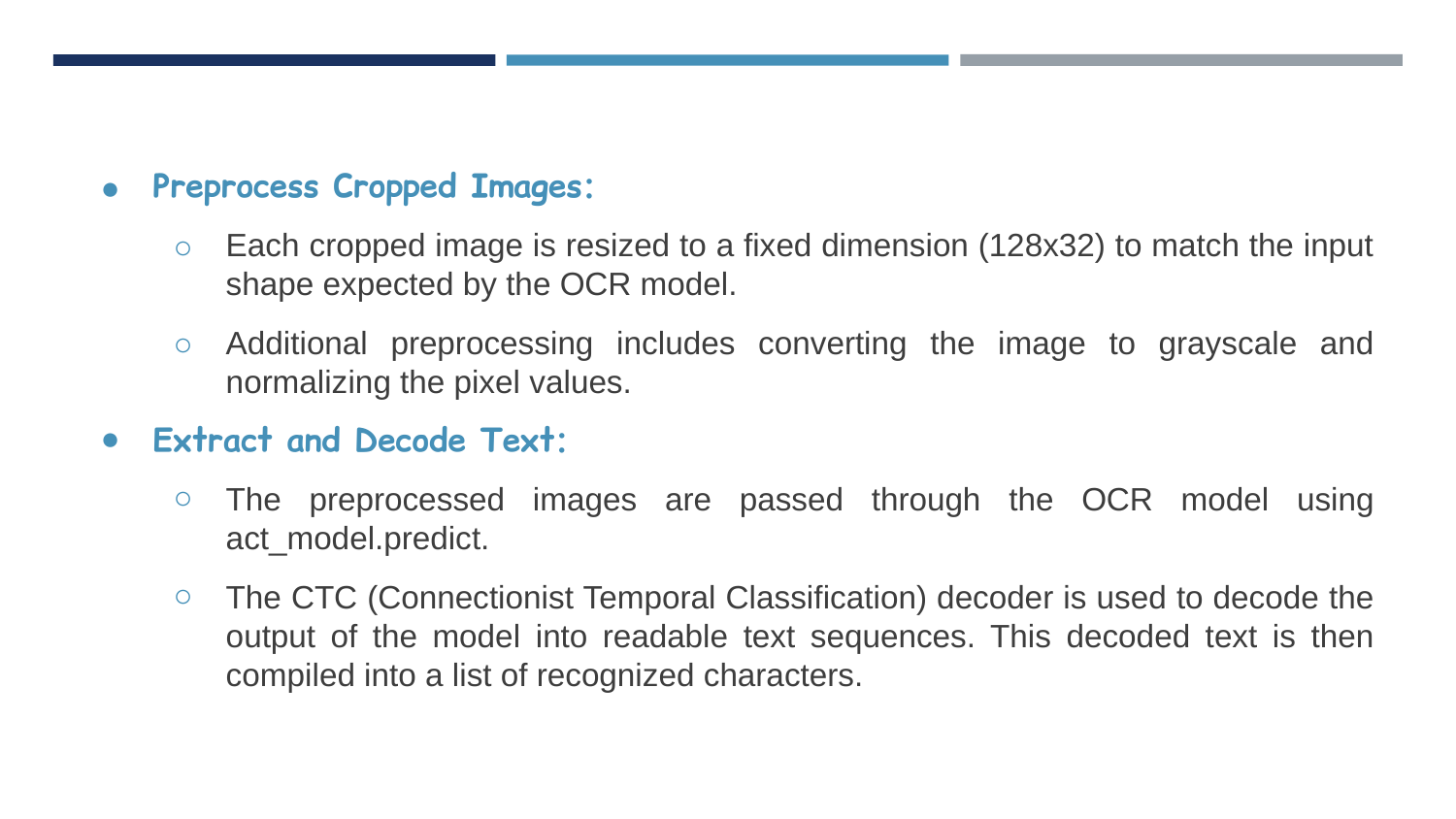

Preprocess Cropped Images:
Each cropped image is resized to a fixed dimension (128x32) to match the input shape expected by the OCR model.
Additional preprocessing includes converting the image to grayscale and normalizing the pixel values.
Extract and Decode Text:
The preprocessed images are passed through the OCR model using act_model.predict.
The CTC (Connectionist Temporal Classification) decoder is used to decode the output of the model into readable text sequences. This decoded text is then compiled into a list of recognized characters.